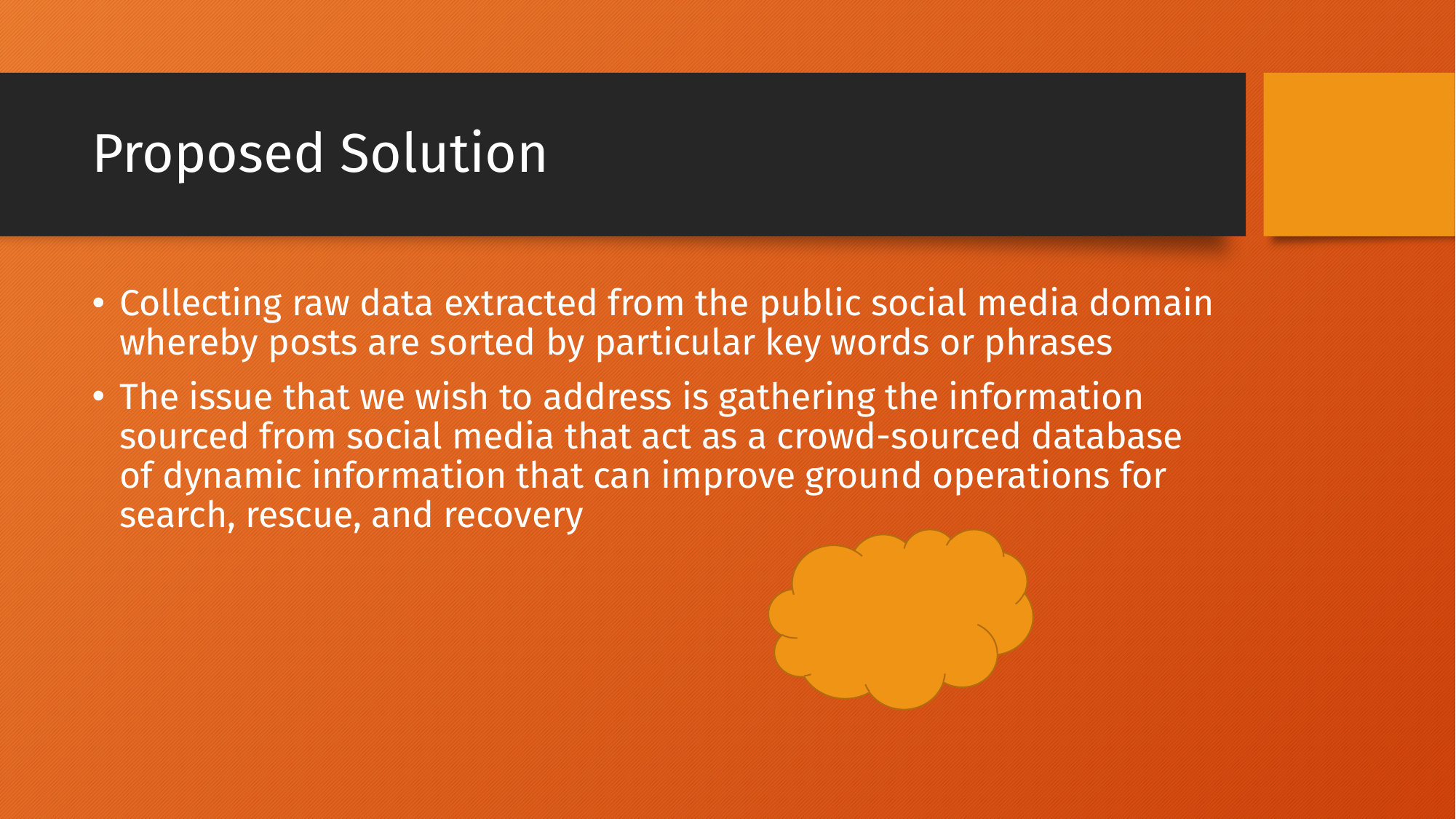

# Proposed Solution
Collecting raw data extracted from the public social media domain whereby posts are sorted by particular key words or phrases
The issue that we wish to address is gathering the information sourced from social media that act as a crowd-sourced database of dynamic information that can improve ground operations for search, rescue, and recovery